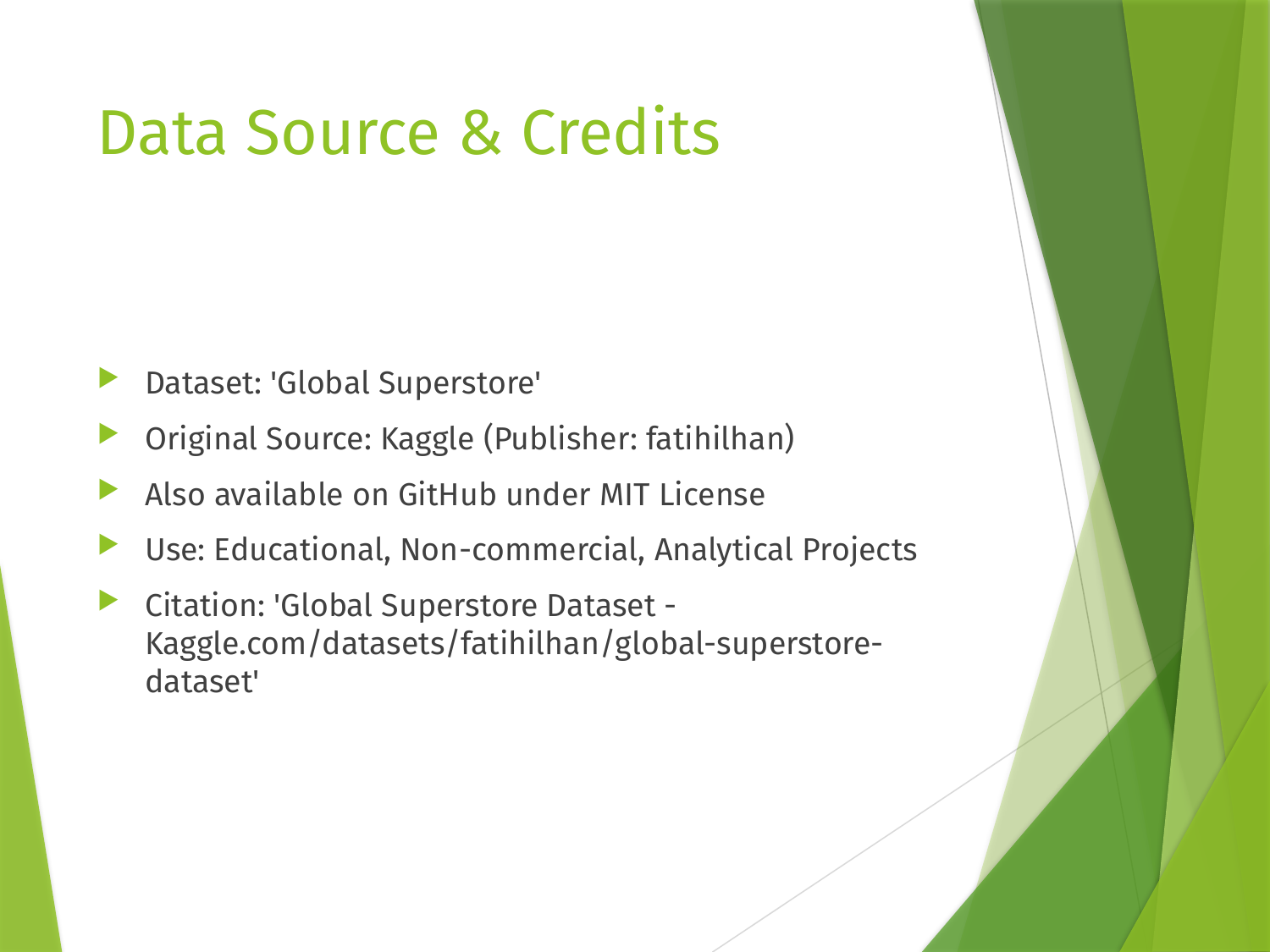

# Data Source & Credits

Dataset: 'Global Superstore'
Original Source: Kaggle (Publisher: fatihilhan)
Also available on GitHub under MIT License
Use: Educational, Non-commercial, Analytical Projects
Citation: 'Global Superstore Dataset - Kaggle.com/datasets/fatihilhan/global-superstore-dataset'